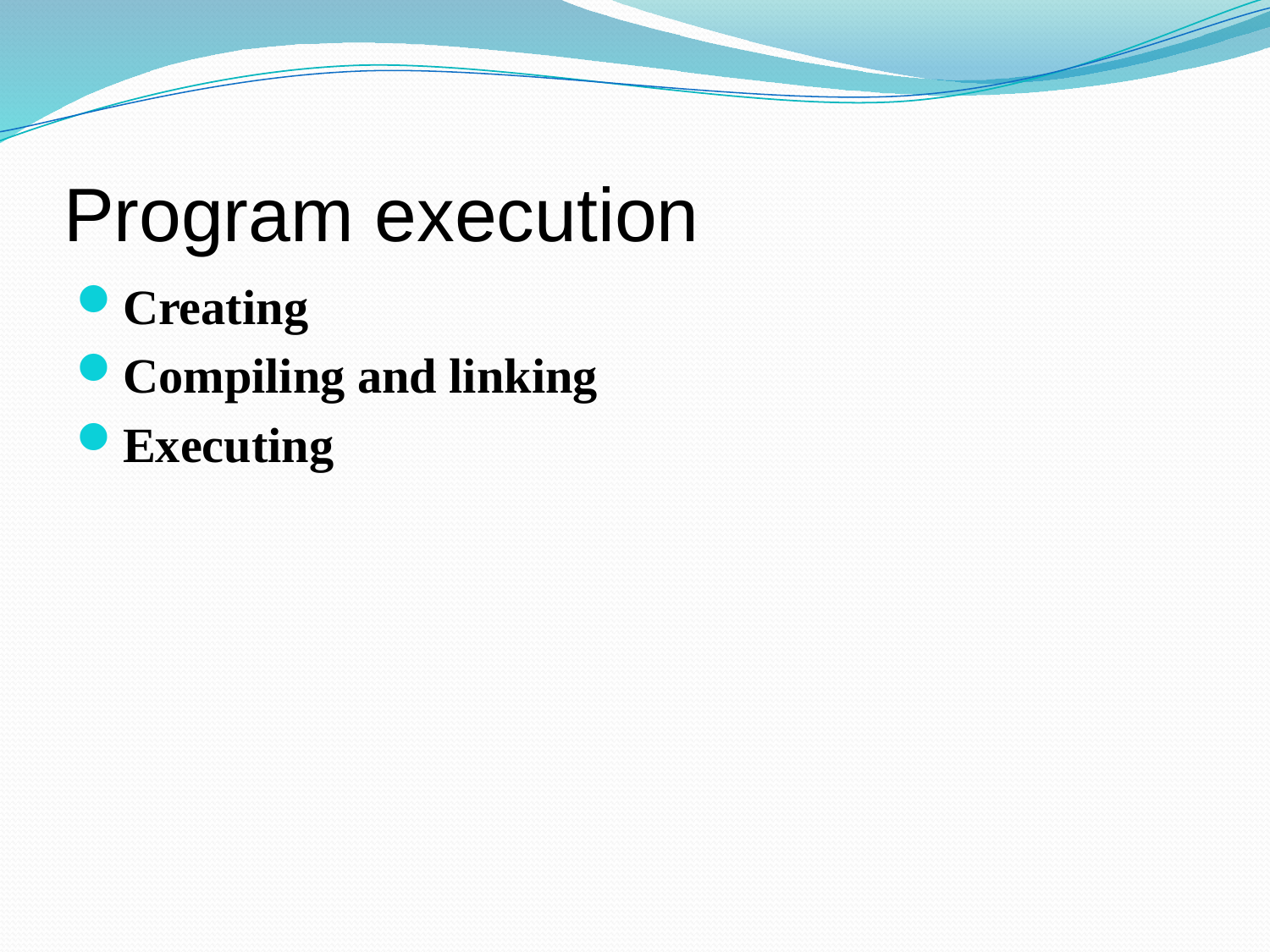

# Program execution
Creating
Compiling and linking
Executing